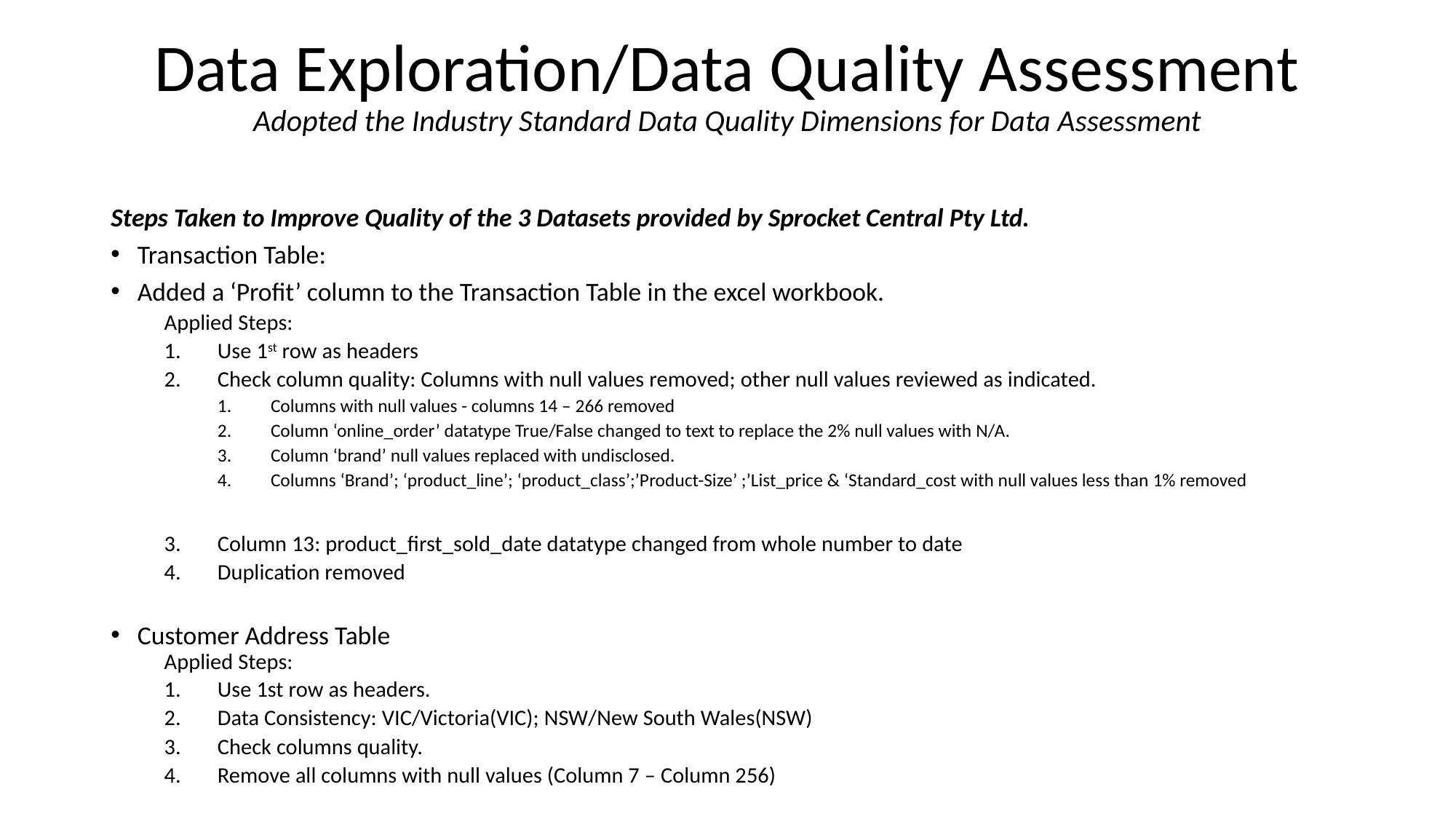

# Data Exploration/Data Quality Assessment Adopted the Industry Standard Data Quality Dimensions for Data Assessment
Steps Taken to Improve Quality of the 3 Datasets provided by Sprocket Central Pty Ltd.
Transaction Table:
Added a ‘Profit’ column to the Transaction Table in the excel workbook.
Applied Steps:
Use 1st row as headers
Check column quality: Columns with null values removed; other null values reviewed as indicated.
Columns with null values - columns 14 – 266 removed
Column ‘online_order’ datatype True/False changed to text to replace the 2% null values with N/A.
Column ‘brand’ null values replaced with undisclosed.
Columns ‘Brand’; ‘product_line’; ‘product_class’;’Product-Size’ ;’List_price & ‘Standard_cost with null values less than 1% removed

Column 13: product_first_sold_date datatype changed from whole number to date
Duplication removed

Customer Address Table
Applied Steps:
Use 1st row as headers.
Data Consistency: VIC/Victoria(VIC); NSW/New South Wales(NSW)
Check columns quality.
Remove all columns with null values (Column 7 – Column 256)